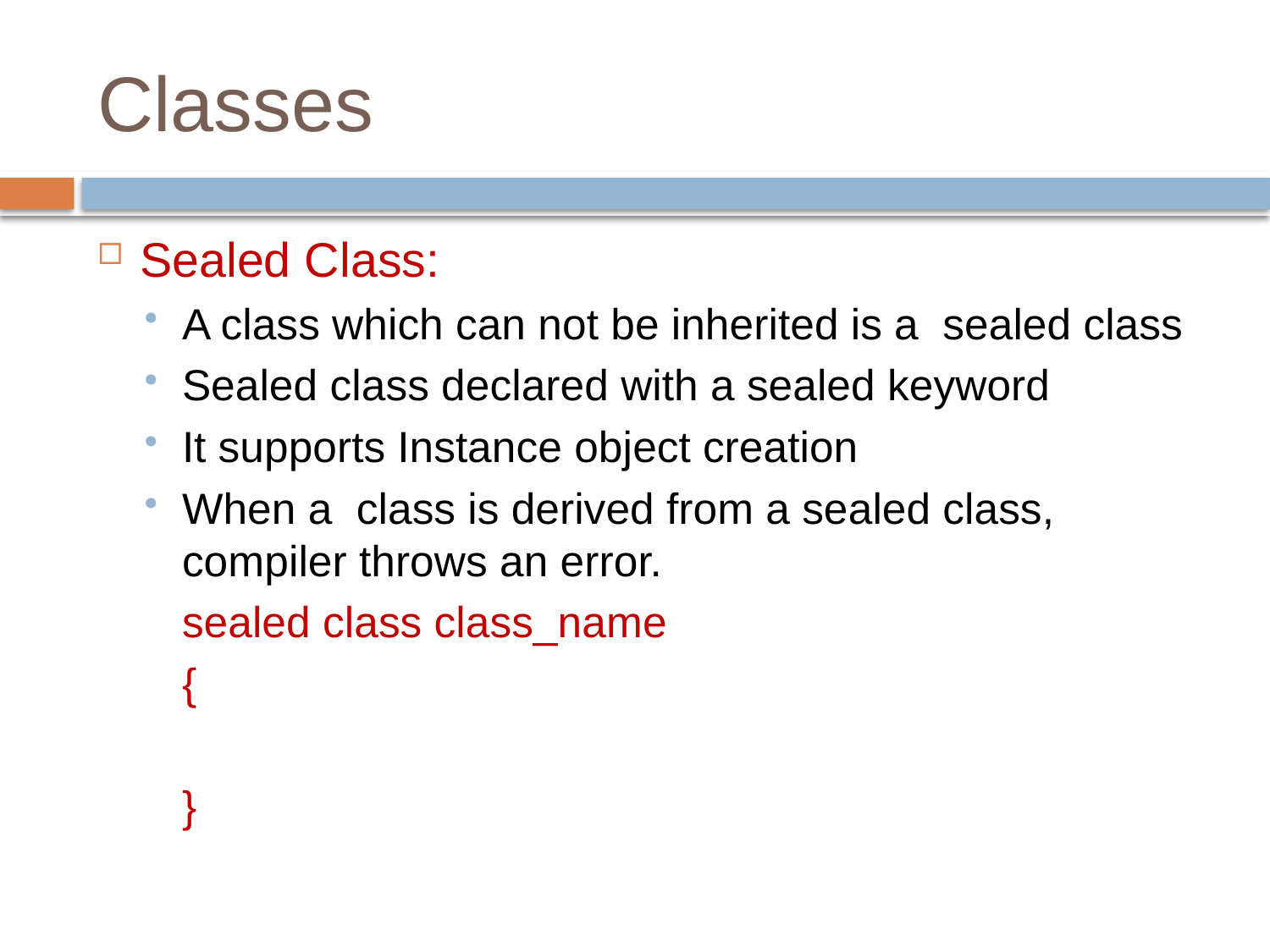

# Classes
Sealed Class:
A class which can not be inherited is a  sealed class
Sealed class declared with a sealed keyword
It supports Instance object creation
When a  class is derived from a sealed class, compiler throws an error.
   sealed class class_name
			{

			}